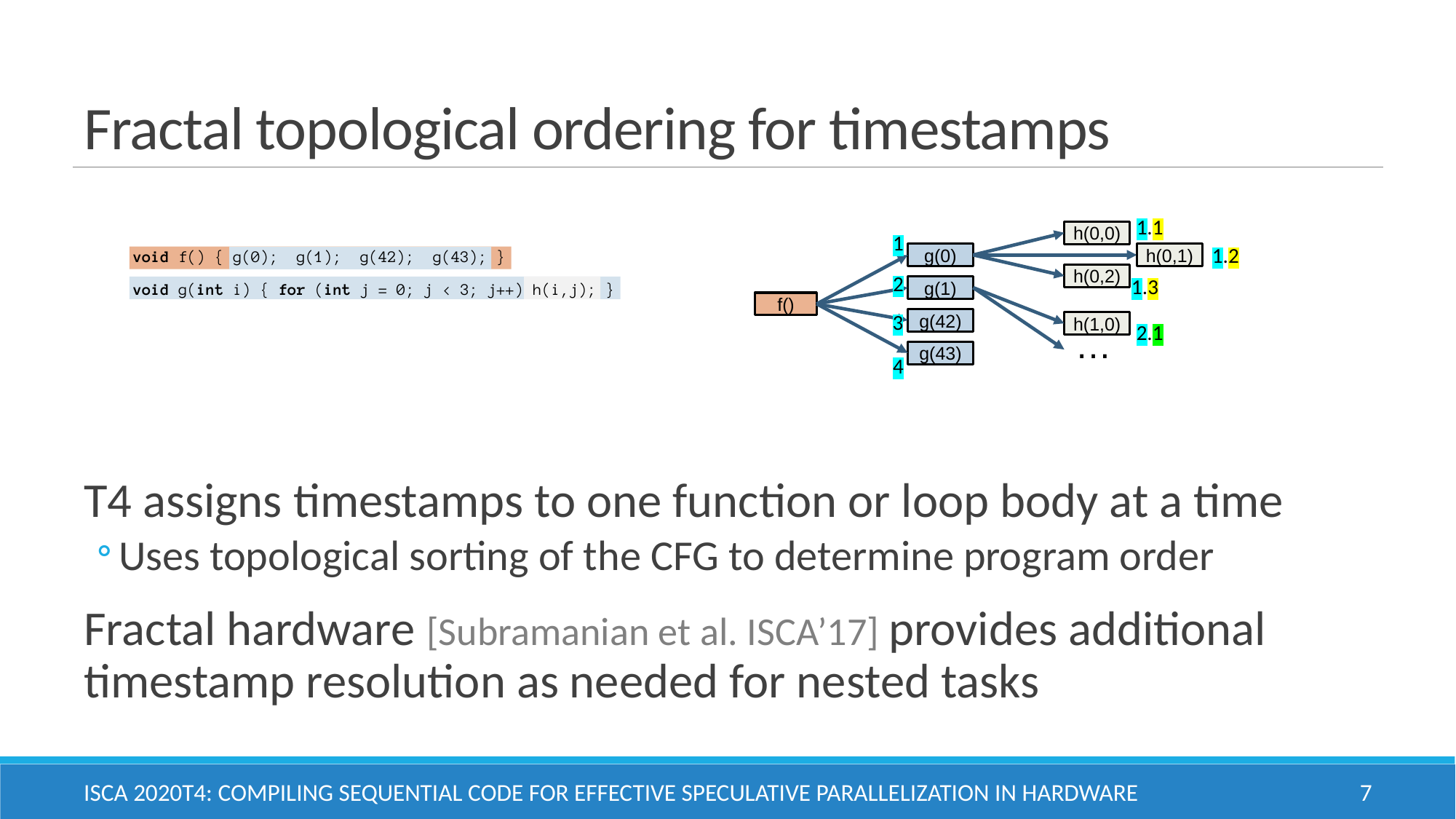

# Fractal topological ordering for timestamps
1.1
1.2
1.3
2.1
h(0,0)
h(0,1)
h(0,2)
h(1,0)
…
1
2
3
4
void f() { g(0);  g(1);  g(42);  g(43); }

void g(int i) { for (int j = 0; j < 3; j++) h(i,j); }
g(0)
g(1)
g(42)
g(43)

f()
T4 assigns timestamps to one function or loop body at a time
Uses topological sorting of the CFG to determine program order
Fractal hardware [Subramanian et al. ISCA’17] provides additional timestamp resolution as needed for nested tasks
ISCA 2020		T4: Compiling Sequential Code for Effective Speculative Parallelization in Hardware
7